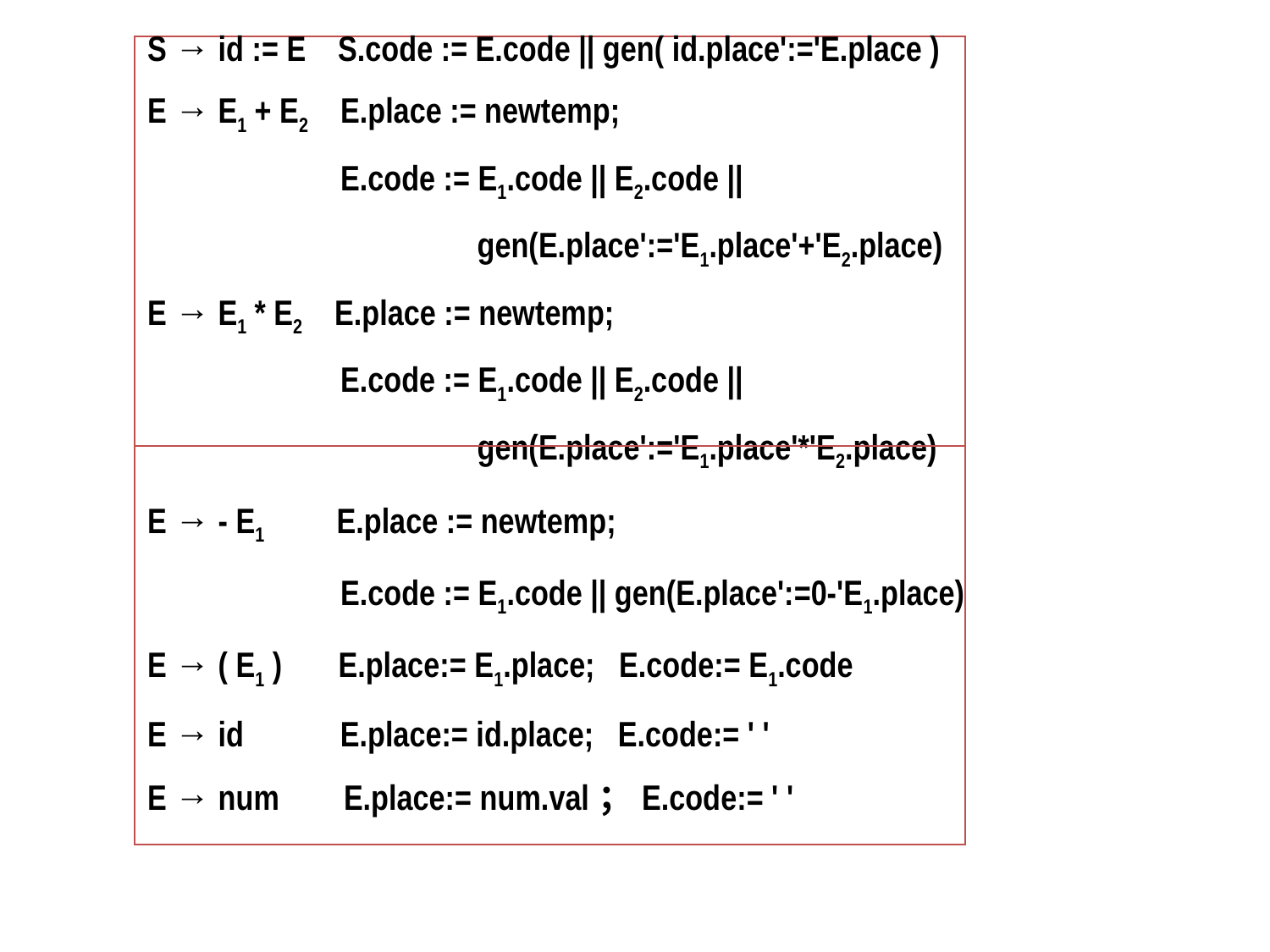

S → id := E    S.code := E.code || gen( id.place':='E.place )
E → E1 + E2    E.place := newtemp;
                        E.code := E1.code || E2.code ||
                                         gen(E.place':='E1.place'+'E2.place)
E → E1 * E2    E.place := newtemp;
                        E.code := E1.code || E2.code ||
                                         gen(E.place':='E1.place'*'E2.place)
E → - E1         E.place := newtemp;
                        E.code := E1.code || gen(E.place':=0-'E1.place)
E → ( E1 )       E.place:= E1.place;   E.code:= E1.code
E → id            E.place:= id.place;   E.code:= ' '
E → num        E.place:= num.val；E.code:= ' '